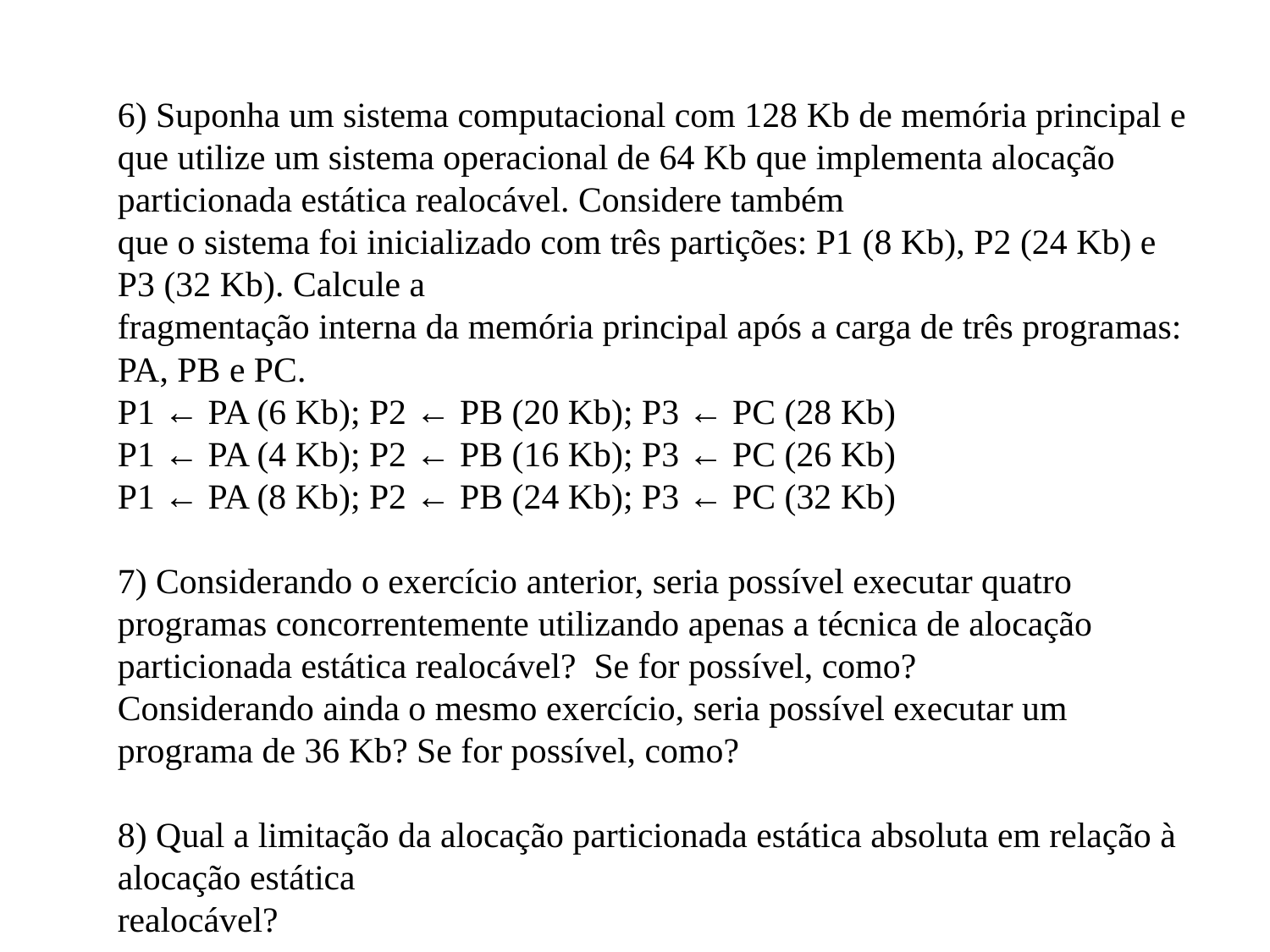

6) Suponha um sistema computacional com 128 Kb de memória principal e que utilize um sistema operacional de 64 Kb que implementa alocação particionada estática realocável. Considere também
que o sistema foi inicializado com três partições: P1 (8 Kb), P2 (24 Kb) e P3 (32 Kb). Calcule a
fragmentação interna da memória principal após a carga de três programas: PA, PB e PC.
P1 ← PA (6 Kb); P2 ← PB (20 Kb); P3 ← PC (28 Kb)
P1 ← PA (4 Kb); P2 ← PB (16 Kb); P3 ← PC (26 Kb)
P1 ← PA (8 Kb); P2 ← PB (24 Kb); P3 ← PC (32 Kb)

7) Considerando o exercício anterior, seria possível executar quatro programas concorrentemente utilizando apenas a técnica de alocação particionada estática realocável?  Se for possível, como?
Considerando ainda o mesmo exercício, seria possível executar um programa de 36 Kb? Se for possível, como?

8) Qual a limitação da alocação particionada estática absoluta em relação à alocação estática
realocável?